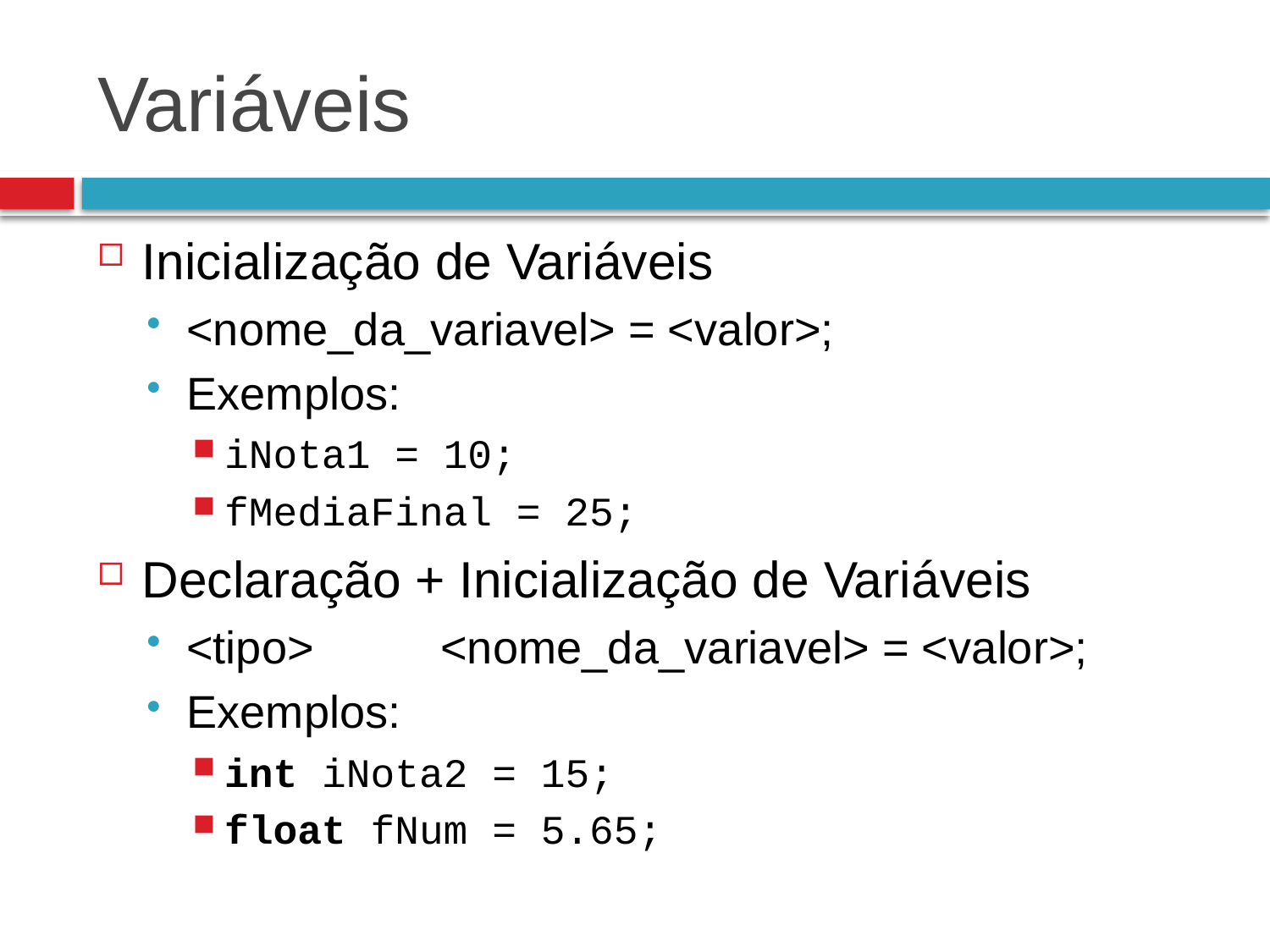

# Variáveis
Inicialização de Variáveis
<nome_da_variavel> = <valor>;
Exemplos:
iNota1 = 10;
fMediaFinal = 25;
Declaração + Inicialização de Variáveis
<tipo>	<nome_da_variavel> = <valor>;
Exemplos:
int iNota2 = 15;
float fNum = 5.65;